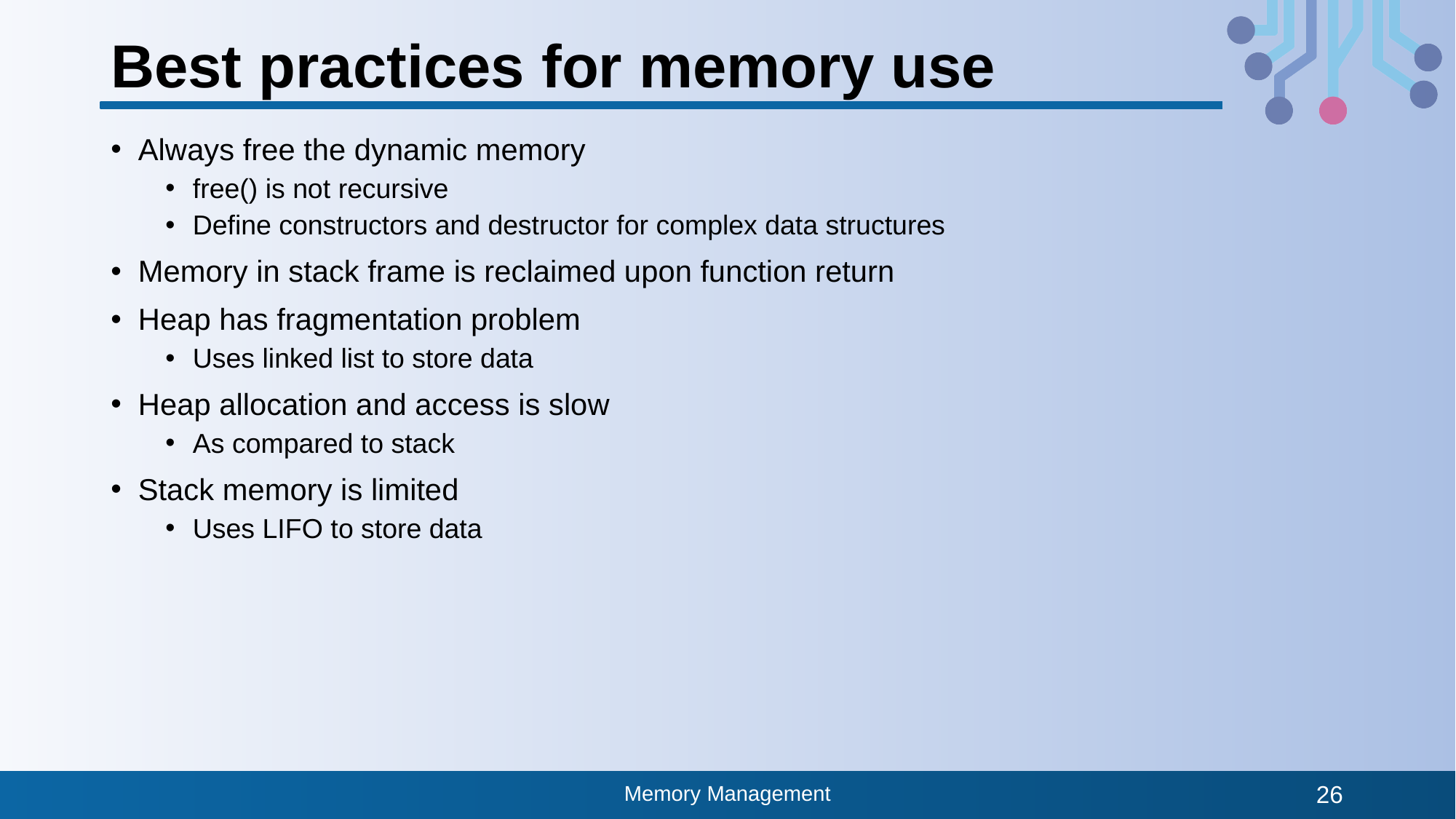

# Best practices for memory use
Always free the dynamic memory
free() is not recursive
Define constructors and destructor for complex data structures
Memory in stack frame is reclaimed upon function return
Heap has fragmentation problem
Uses linked list to store data
Heap allocation and access is slow
As compared to stack
Stack memory is limited
Uses LIFO to store data

Memory Management
26